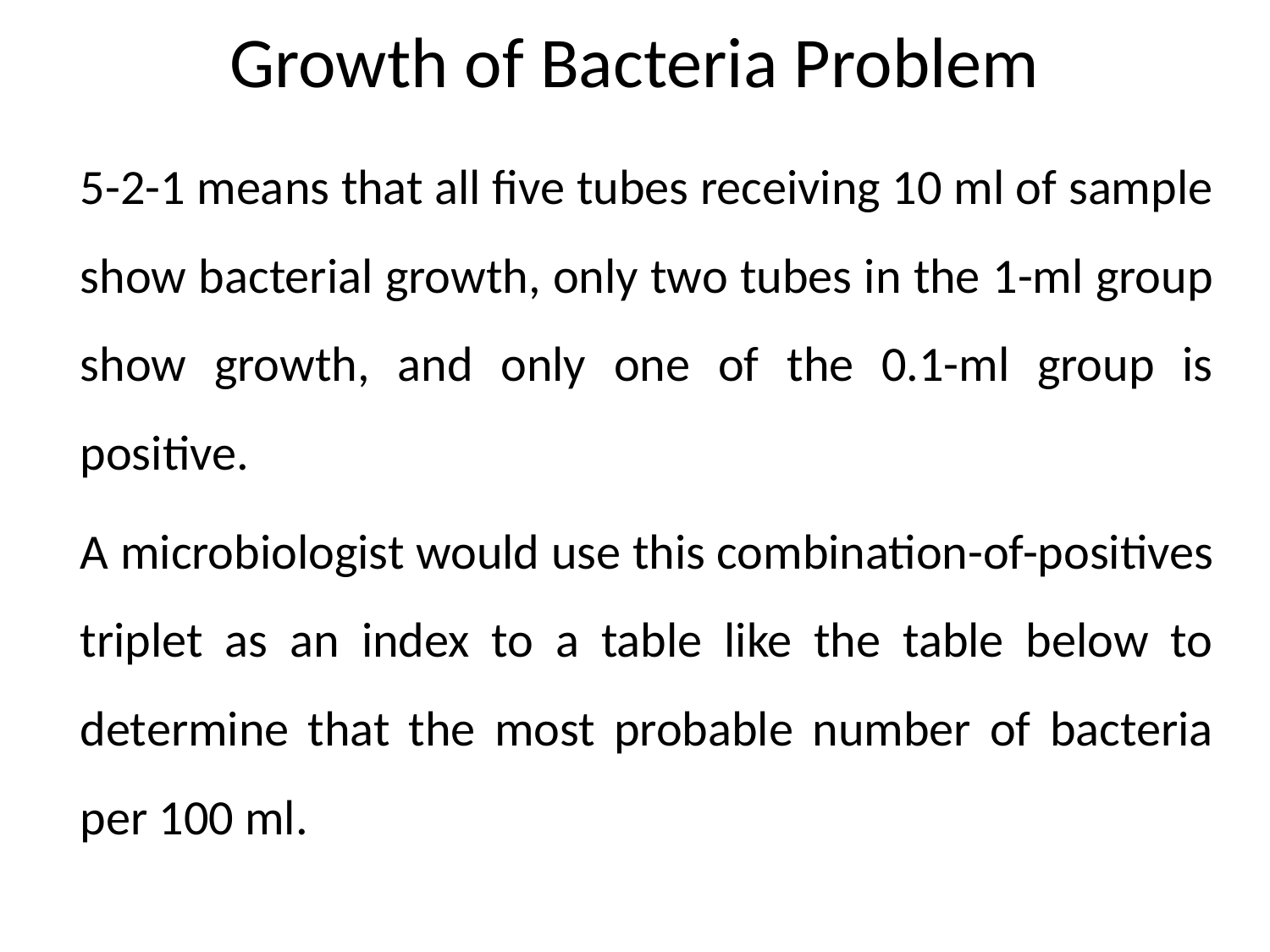

# Growth of Bacteria Problem
	5-2-1 means that all five tubes receiving 10 ml of sample show bacterial growth, only two tubes in the 1-ml group show growth, and only one of the 0.1-ml group is positive.
	A microbiologist would use this combination-of-positives triplet as an index to a table like the table below to determine that the most probable number of bacteria per 100 ml.